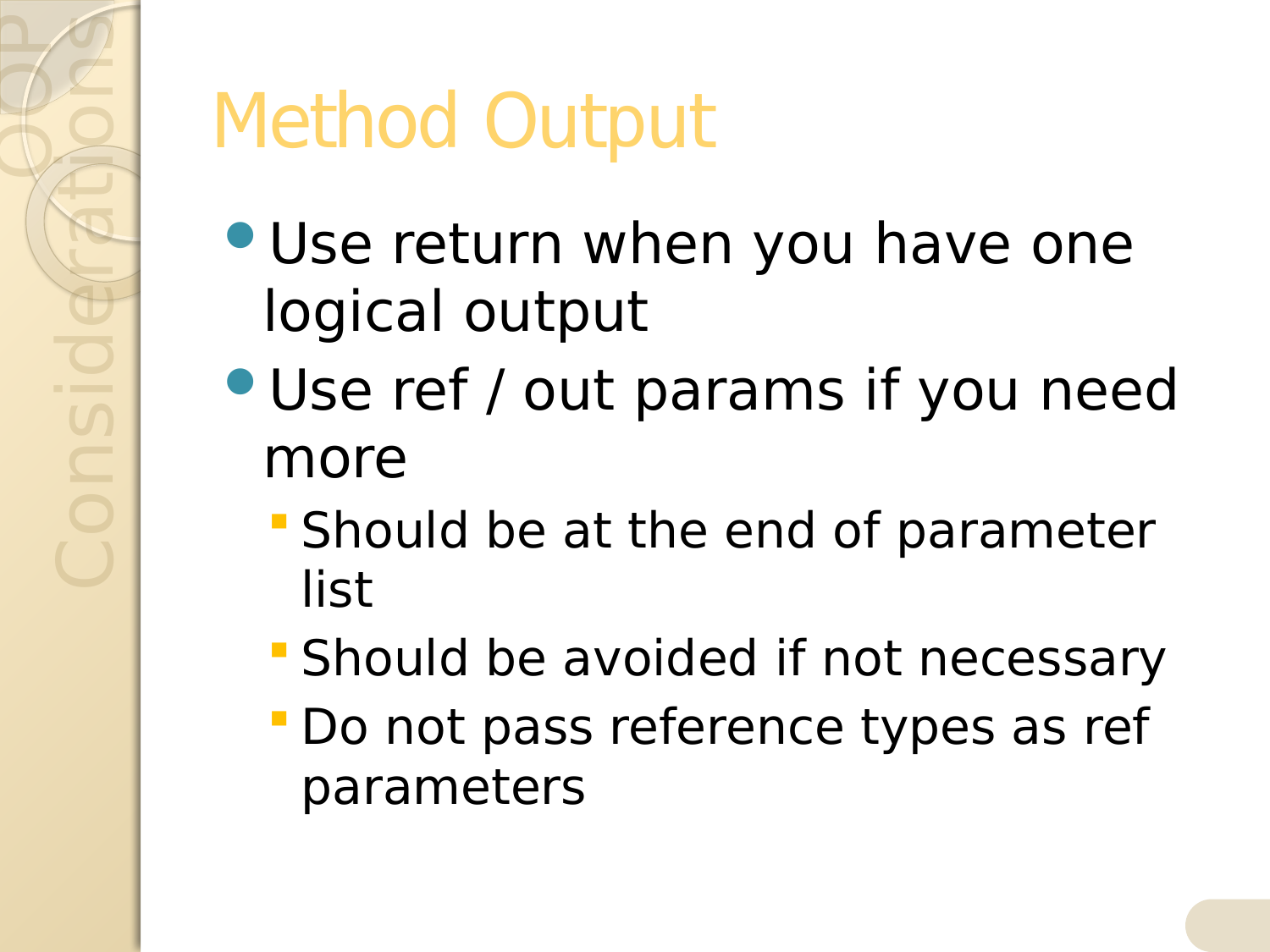

# Method Output
Use return when you have one logical output
Use ref / out params if you need more
Should be at the end of parameter list
Should be avoided if not necessary
Do not pass reference types as ref parameters